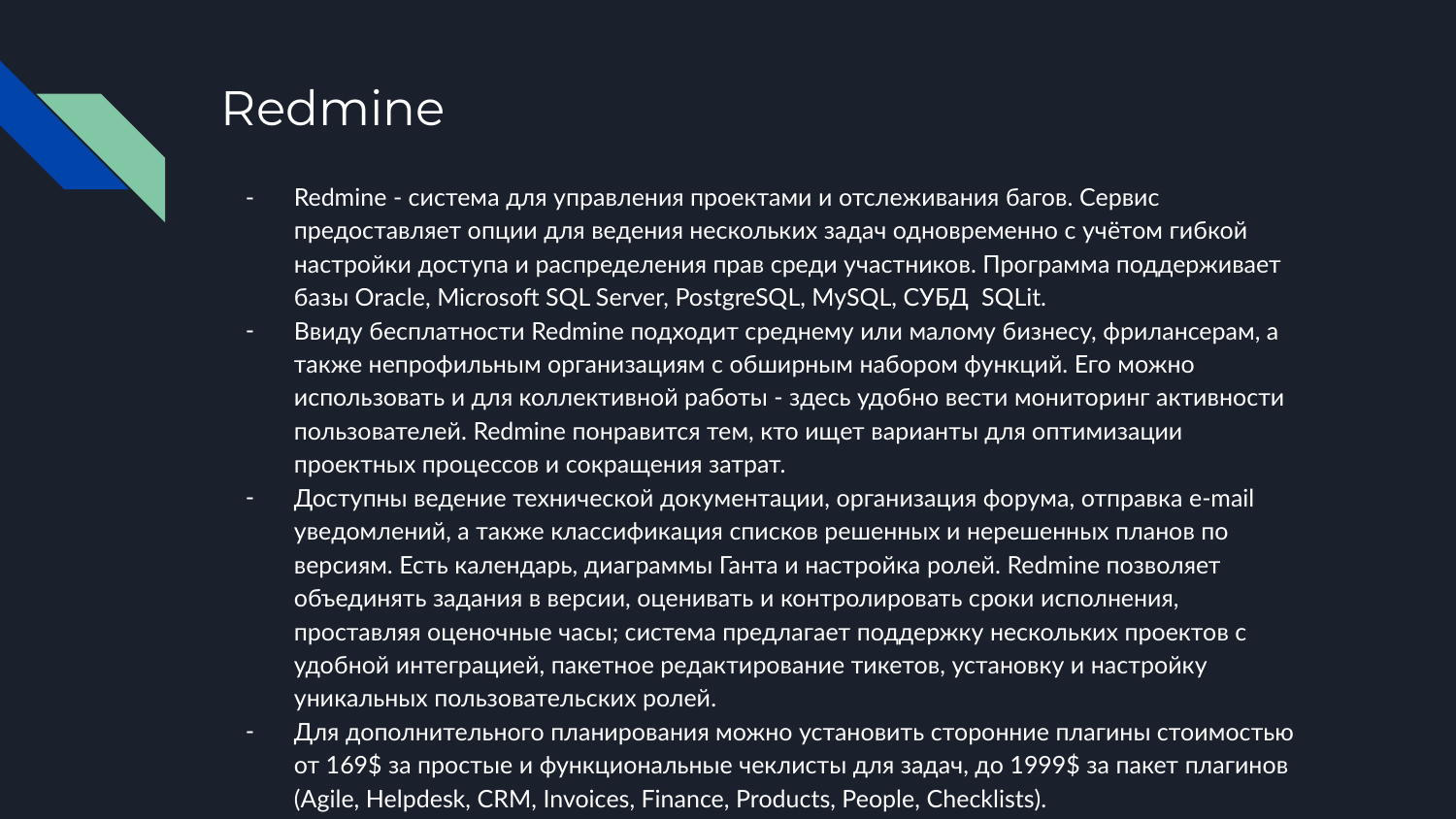

# Redmine
Redmine - система для управления проектами и отслеживания багов. Сервис предоставляет опции для ведения нескольких задач одновременно с учётом гибкой настройки доступа и распределения прав среди участников. Программа поддерживает базы Oracle, Microsoft SQL Server, PostgreSQL, MySQL, СУБД  SQLit.
Ввиду бесплатности Redmine подходит среднему или малому бизнесу, фрилансерам, а также непрофильным организациям с обширным набором функций. Его можно использовать и для коллективной работы - здесь удобно вести мониторинг активности пользователей. Redmine понравится тем, кто ищет варианты для оптимизации проектных процессов и сокращения затрат.
Доступны ведение технической документации, организация форума, отправка e-mail уведомлений, а также классификация списков решенных и нерешенных планов по версиям. Есть календарь, диаграммы Ганта и настройка ролей. Redmine позволяет объединять задания в версии, оценивать и контролировать сроки исполнения, проставляя оценочные часы; система предлагает поддержку нескольких проектов с удобной интеграцией, пакетное редактирование тикетов, установку и настройку уникальных пользовательских ролей.
Для дополнительного планирования можно установить сторонние плагины стоимостью от 169$ за простые и функциональные чеклисты для задач, до 1999$ за пакет плагинов (Agile, Helpdesk, CRM, Invoices, Finance, Products, People, Checklists).